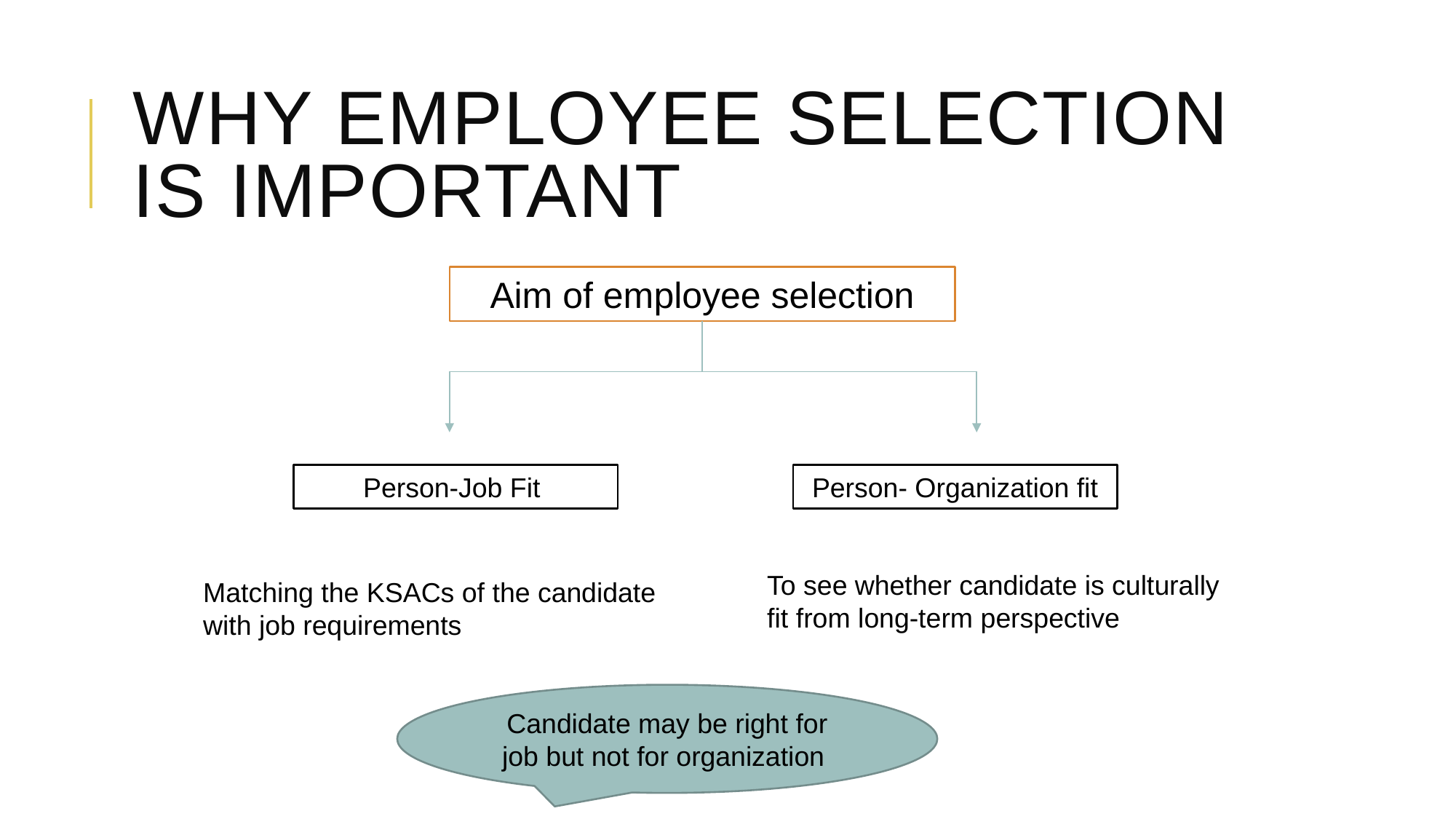

# Why employee selection is important
Aim of employee selection
Person-Job Fit
Person- Organization fit
To see whether candidate is culturally fit from long-term perspective
Matching the KSACs of the candidate with job requirements
Candidate may be right for job but not for organization